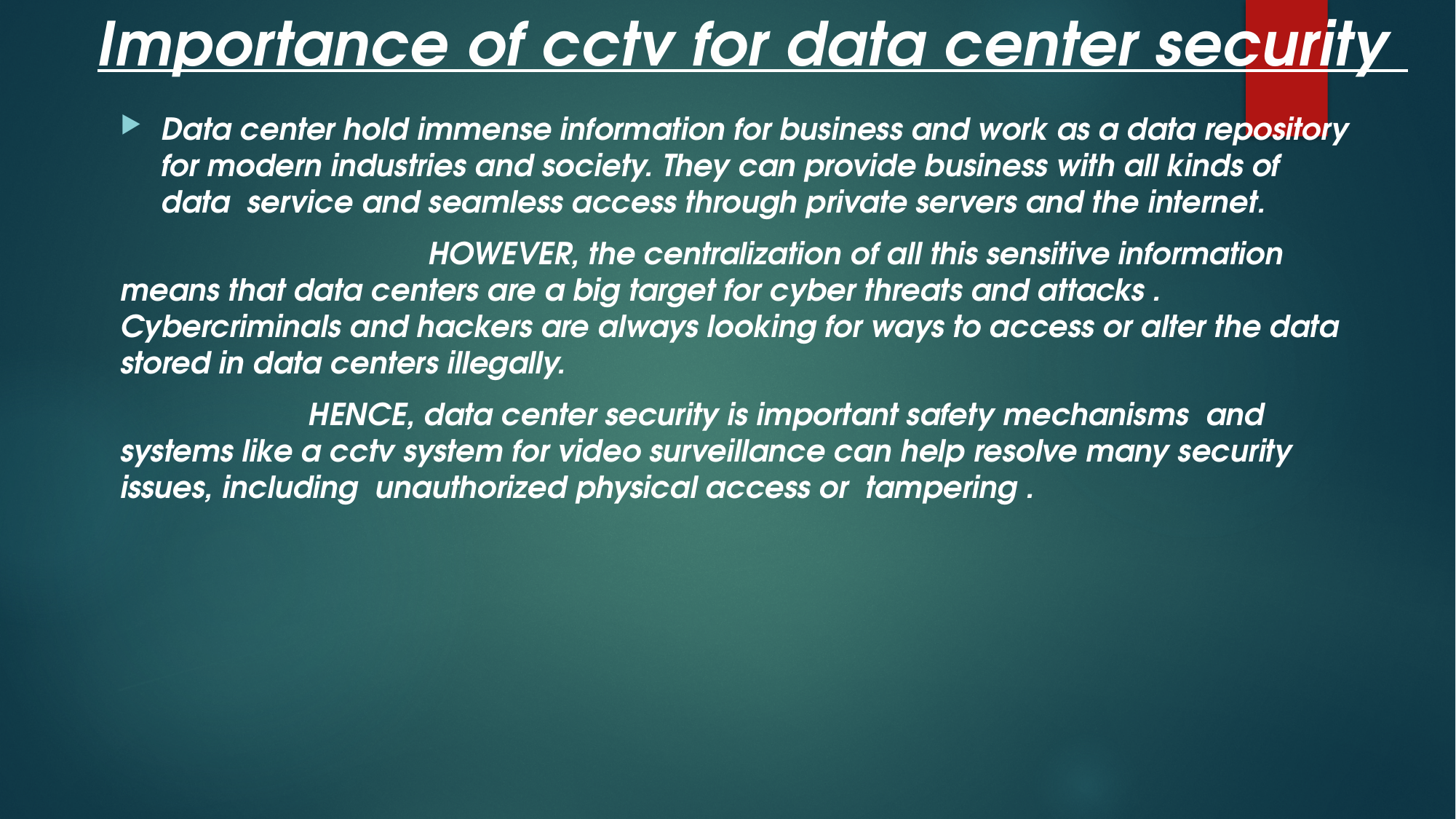

Importance of cctv for data center security
Data center hold immense information for business and work as a data repository for modern industries and society. They can provide business with all kinds of data  service and seamless access through private servers and the internet.
                                    HOWEVER, the centralization of all this sensitive information means that data centers are a big target for cyber threats and attacks . Cybercriminals and hackers are always looking for ways to access or alter the data stored in data centers illegally.
                      HENCE, data center security is important safety mechanisms  and systems like a cctv system for video surveillance can help resolve many security issues, including  unauthorized physical access or  tampering .